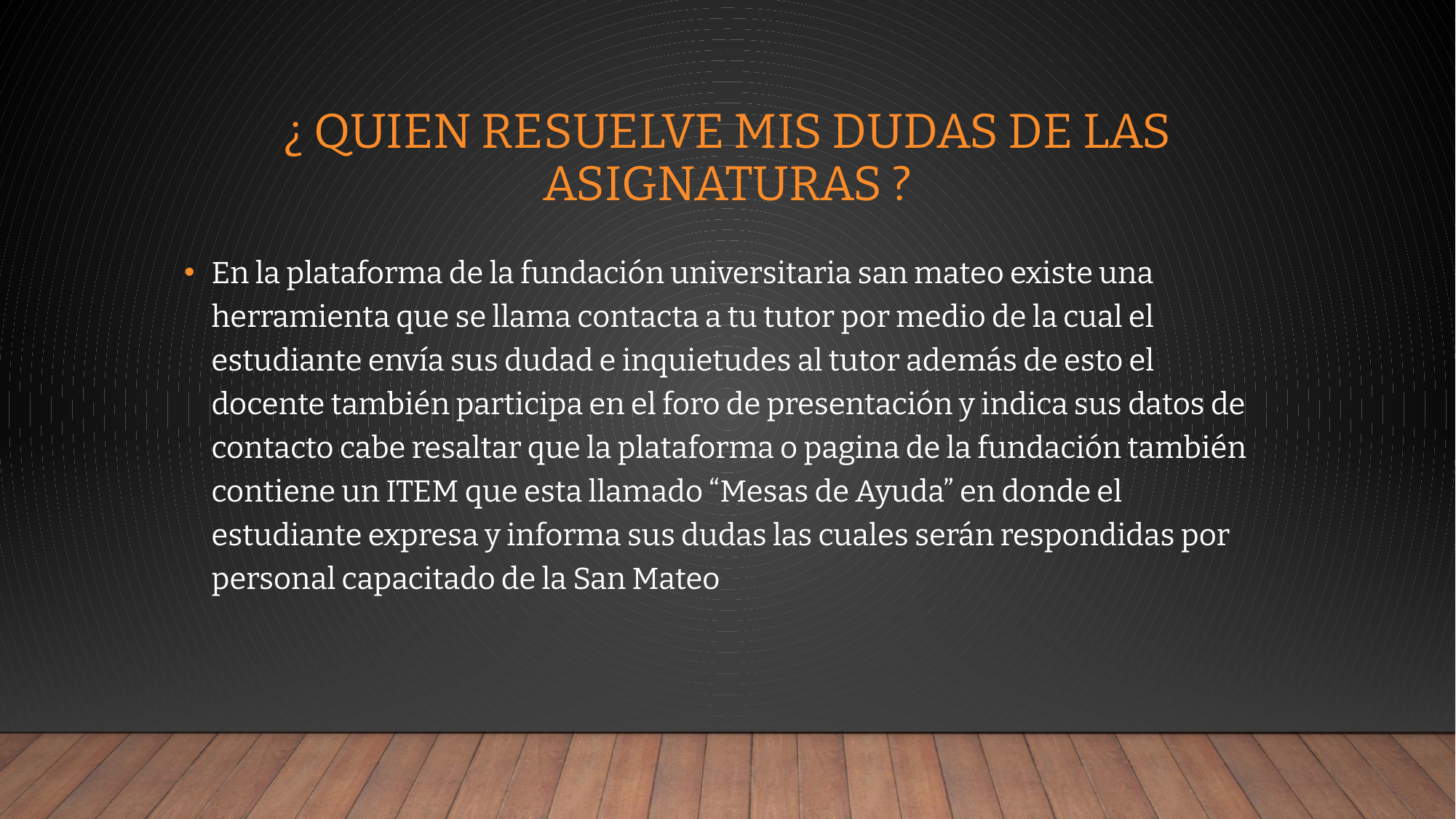

# ¿ Quien resuelve mis dudas de las asignaturas ?
En la plataforma de la fundación universitaria san mateo existe una herramienta que se llama contacta a tu tutor por medio de la cual el estudiante envía sus dudad e inquietudes al tutor además de esto el docente también participa en el foro de presentación y indica sus datos de contacto cabe resaltar que la plataforma o pagina de la fundación también contiene un ITEM que esta llamado “Mesas de Ayuda” en donde el estudiante expresa y informa sus dudas las cuales serán respondidas por personal capacitado de la San Mateo